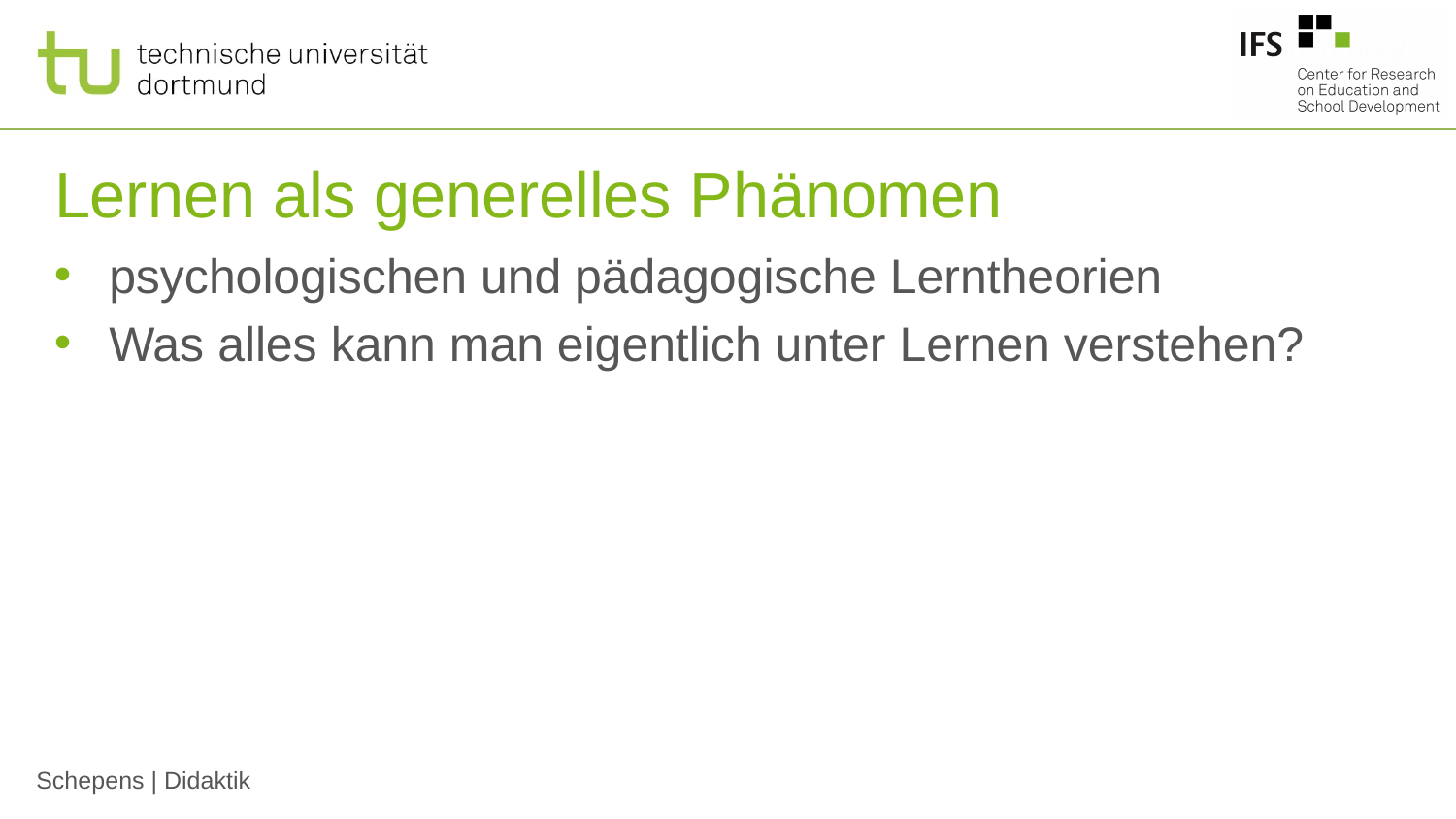

# Lernen als generelles Phänomen
psychologischen und pädagogische Lerntheorien
Was alles kann man eigentlich unter Lernen verstehen?